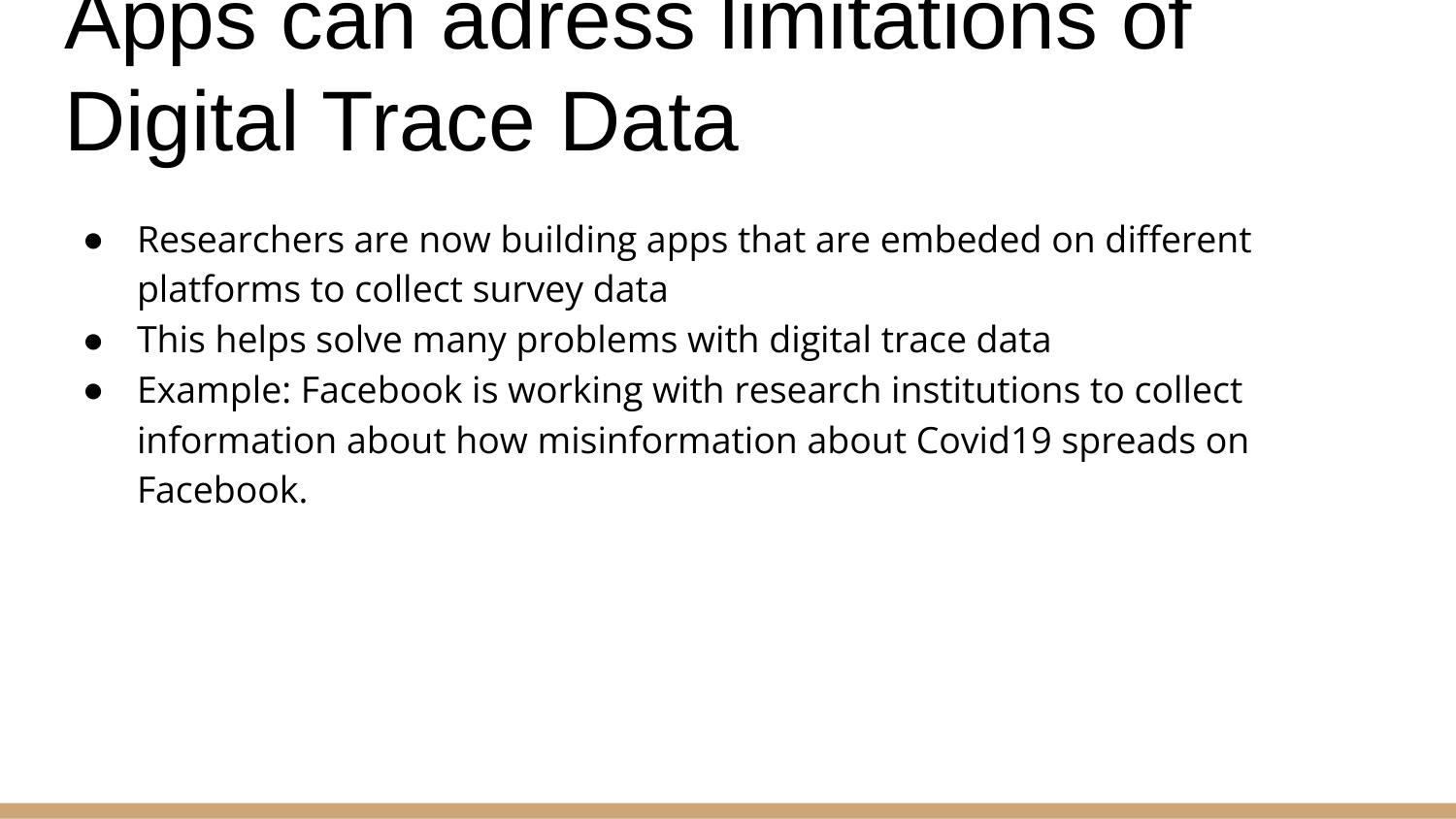

# Apps can adress limitations of Digital Trace Data
Researchers are now building apps that are embeded on different platforms to collect survey data
This helps solve many problems with digital trace data
Example: Facebook is working with research institutions to collect information about how misinformation about Covid19 spreads on Facebook.